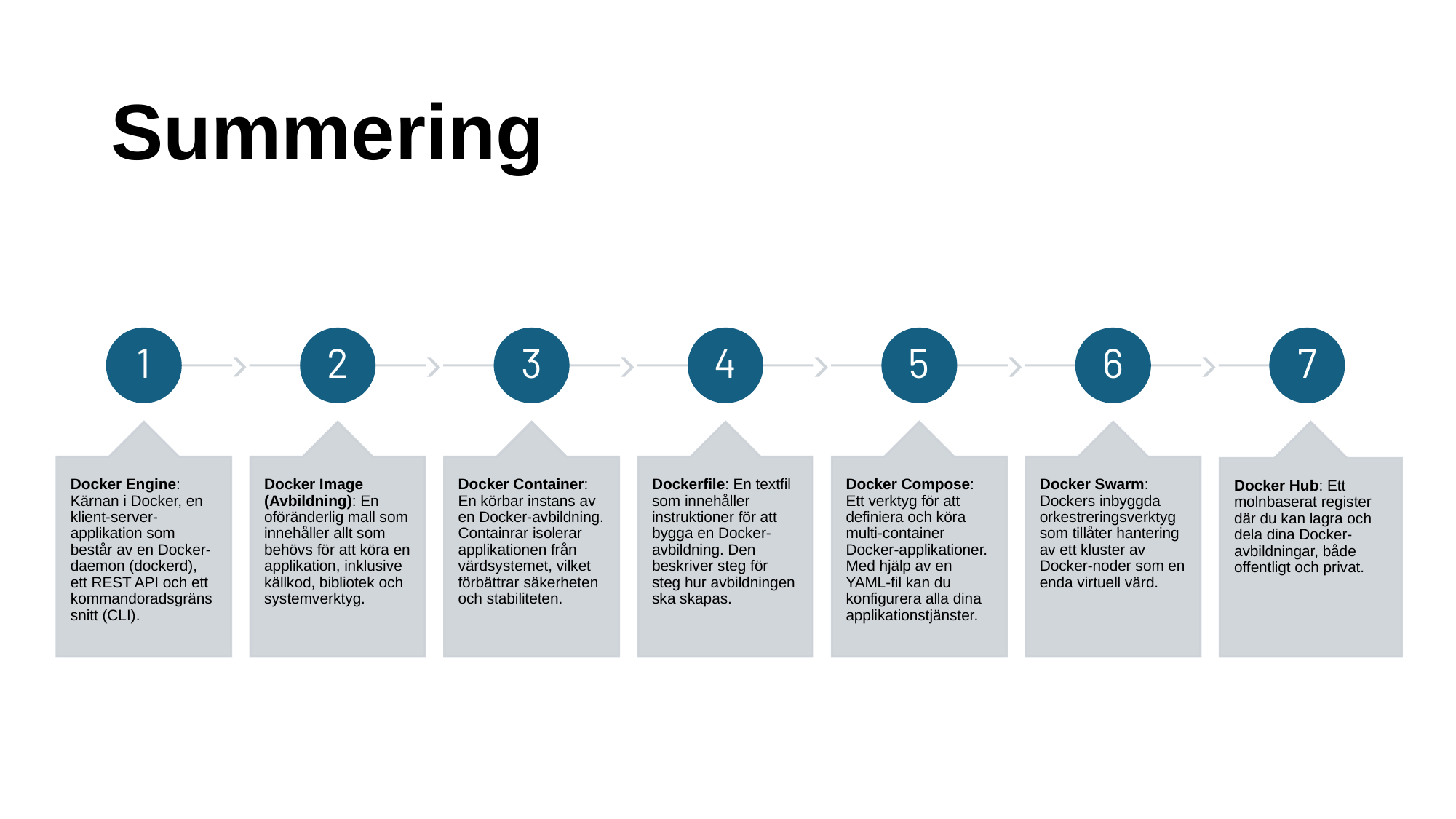

Summering
1
Docker Engine: Kärnan i Docker, en klient-server-applikation som består av en Docker-daemon (dockerd), ett REST API och ett kommandoradsgränssnitt (CLI).
2
Docker Image (Avbildning): En oföränderlig mall som innehåller allt som behövs för att köra en applikation, inklusive källkod, bibliotek och systemverktyg.
3
Docker Container: En körbar instans av en Docker-avbildning. Containrar isolerar applikationen från värdsystemet, vilket förbättrar säkerheten och stabiliteten.
4
Dockerfile: En textfil som innehåller instruktioner för att bygga en Docker-avbildning. Den beskriver steg för steg hur avbildningen ska skapas.
5
Docker Compose: Ett verktyg för att definiera och köra multi-container Docker-applikationer. Med hjälp av en YAML-fil kan du konfigurera alla dina applikationstjänster.
6
Docker Swarm: Dockers inbyggda orkestreringsverktyg som tillåter hantering av ett kluster av Docker-noder som en enda virtuell värd.
7
Docker Hub: Ett molnbaserat register där du kan lagra och dela dina Docker-avbildningar, både offentligt och privat.